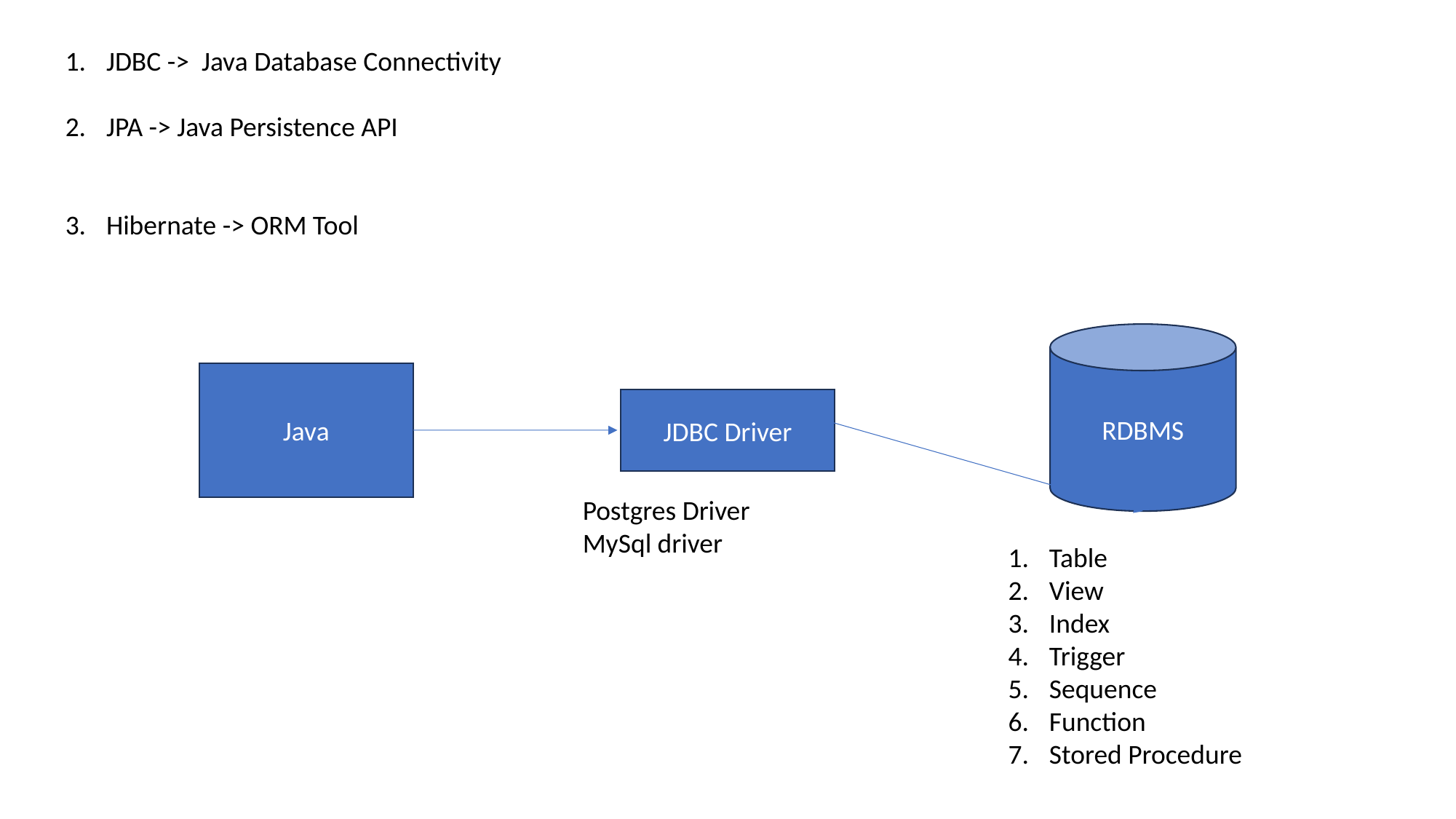

JDBC ->  Java Database Connectivity

JPA -> Java Persistence API

Hibernate -> ORM Tool
RDBMS
Java
JDBC Driver
Postgres Driver
MySql driver
Table
View
Index
Trigger
Sequence
Function
Stored Procedure